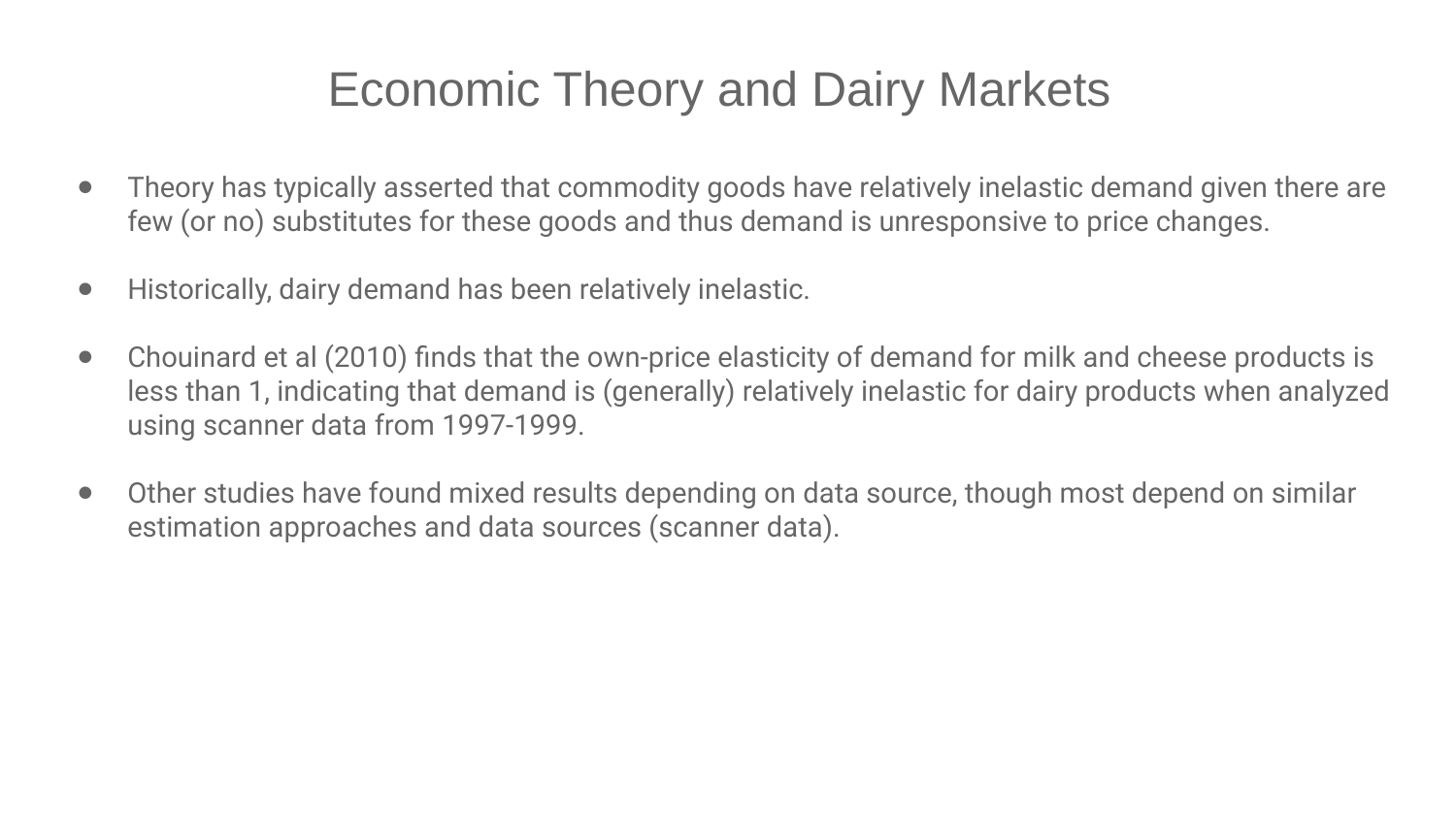

Economic Theory and Dairy Markets

Theory has typically asserted that commodity goods have relatively inelastic demand given there are few (or no) substitutes for these goods and thus demand is unresponsive to price changes.

Historically, dairy demand has been relatively inelastic.

Chouinard et al (2010) finds that the own-price elasticity of demand for milk and cheese products is less than 1, indicating that demand is (generally) relatively inelastic for dairy products when analyzed using scanner data from 1997-1999.

Other studies have found mixed results depending on data source, though most depend on similar estimation approaches and data sources (scanner data).